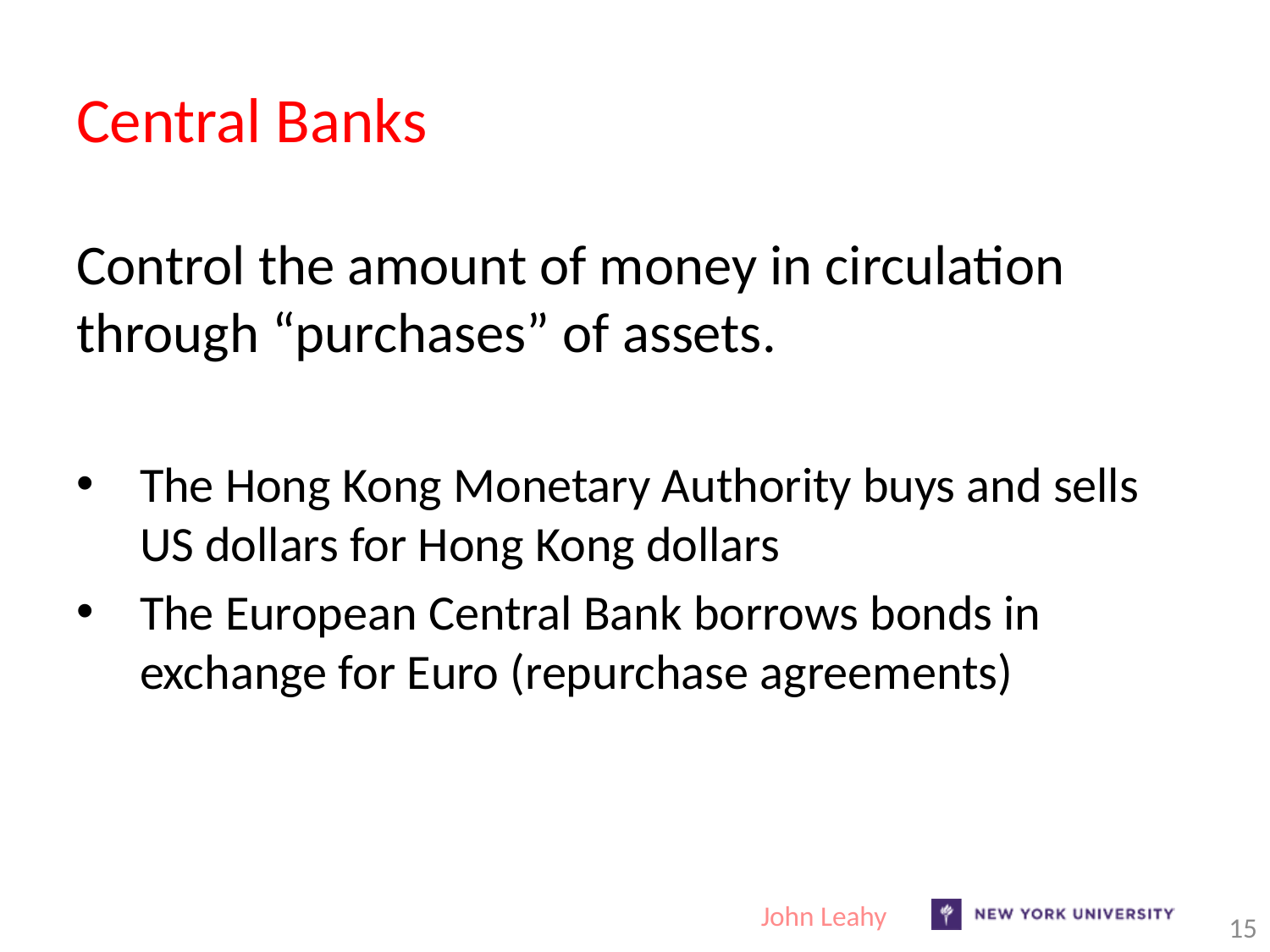

# Central Banks
Control the amount of money in circulation through “purchases” of assets.

The Hong Kong Monetary Authority buys and sells US dollars for Hong Kong dollars
The European Central Bank borrows bonds in exchange for Euro (repurchase agreements)

John Leahy
15